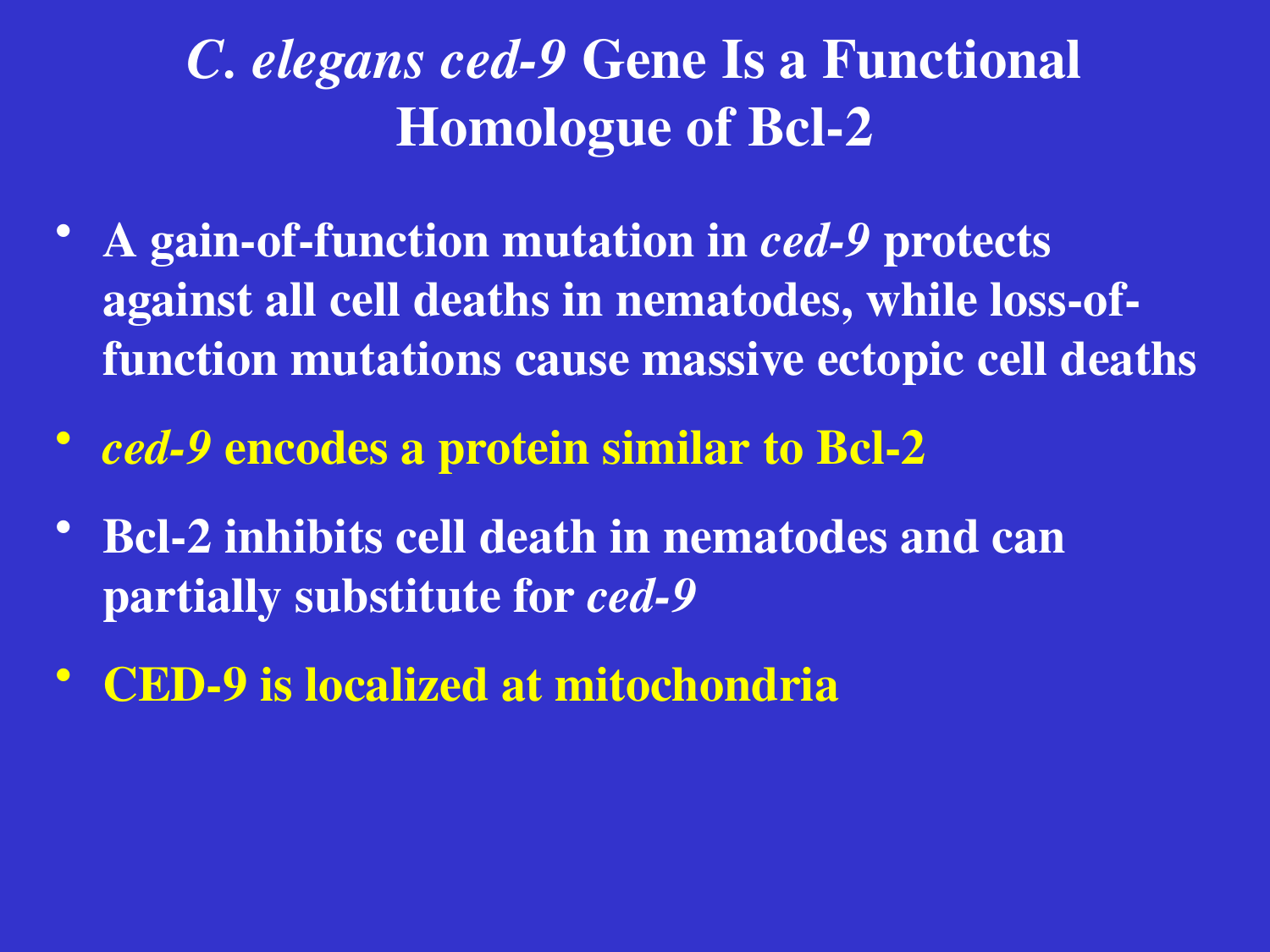

# C. elegans ced-9 Gene Is a Functional Homologue of Bcl-2
A gain-of-function mutation in ced-9 protects against all cell deaths in nematodes, while loss-of-function mutations cause massive ectopic cell deaths

ced-9 encodes a protein similar to Bcl-2

Bcl-2 inhibits cell death in nematodes and can partially substitute for ced-9

CED-9 is localized at mitochondria